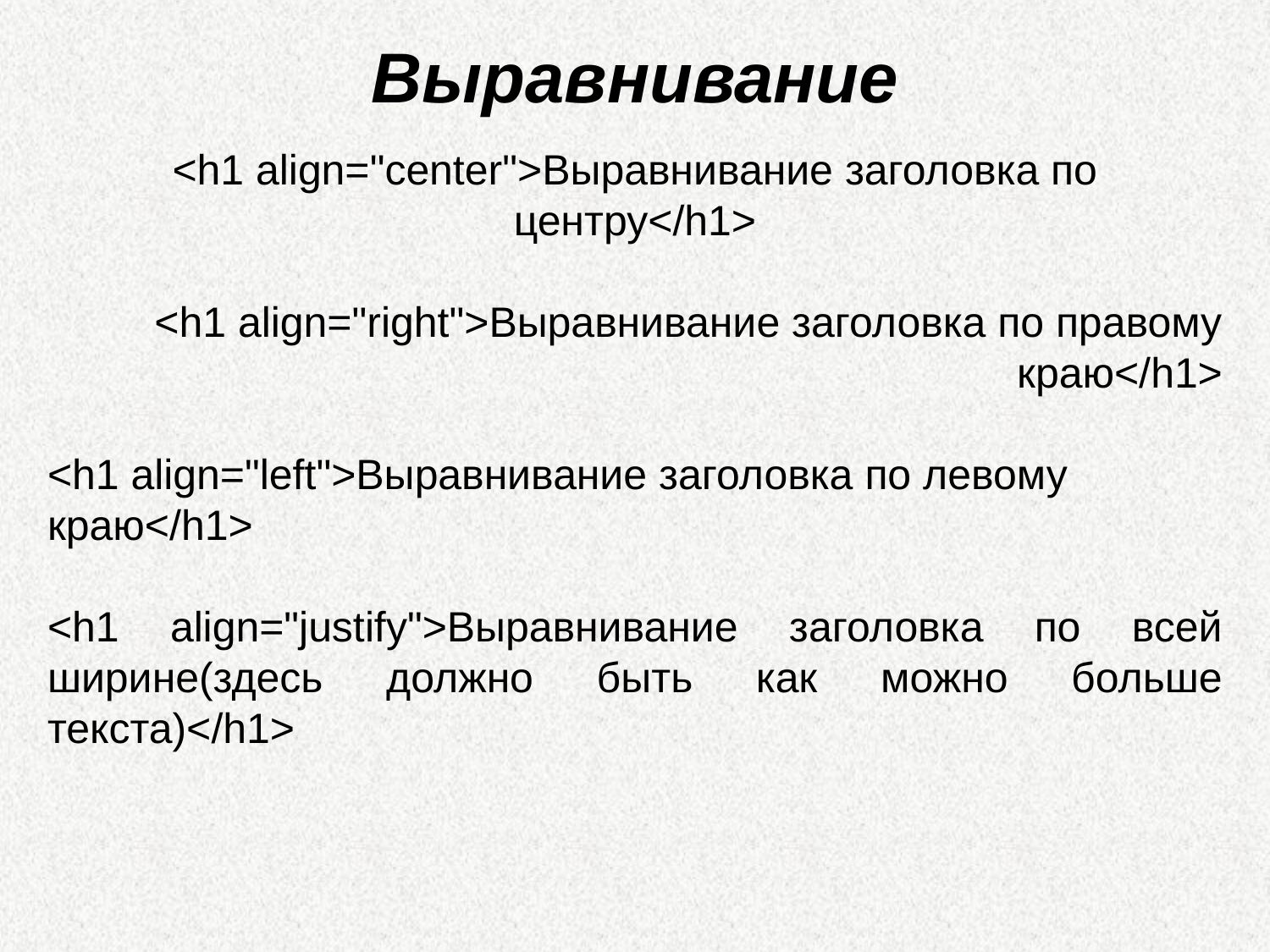

Выравнивание
<h1 align="center">Выравнивание заголовка по центру</h1>

<h1 align="right">Выравнивание заголовка по правому краю</h1>

<h1 align="left">Выравнивание заголовка по левому краю</h1>

<h1 align="justify">Выравнивание заголовка по всей ширине(здесь должно быть как можно больше текста)</h1>